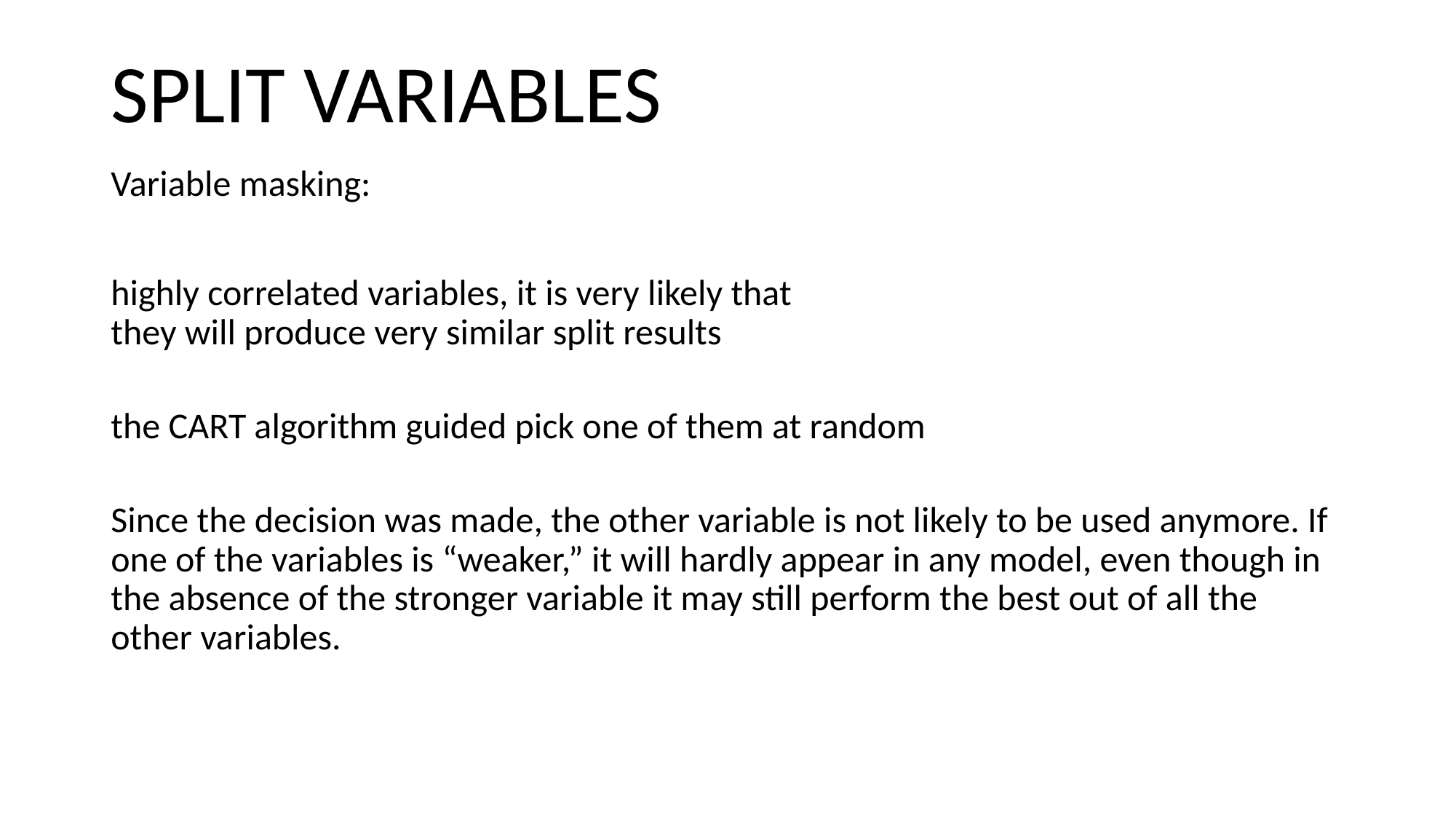

# SPLIT VARIABLES
Variable masking:

highly correlated variables, it is very likely that
they will produce very similar split results
the CART algorithm guided pick one of them at random
Since the decision was made, the other variable is not likely to be used anymore. If one of the variables is “weaker,” it will hardly appear in any model, even though in the absence of the stronger variable it may still perform the best out of all the other variables.